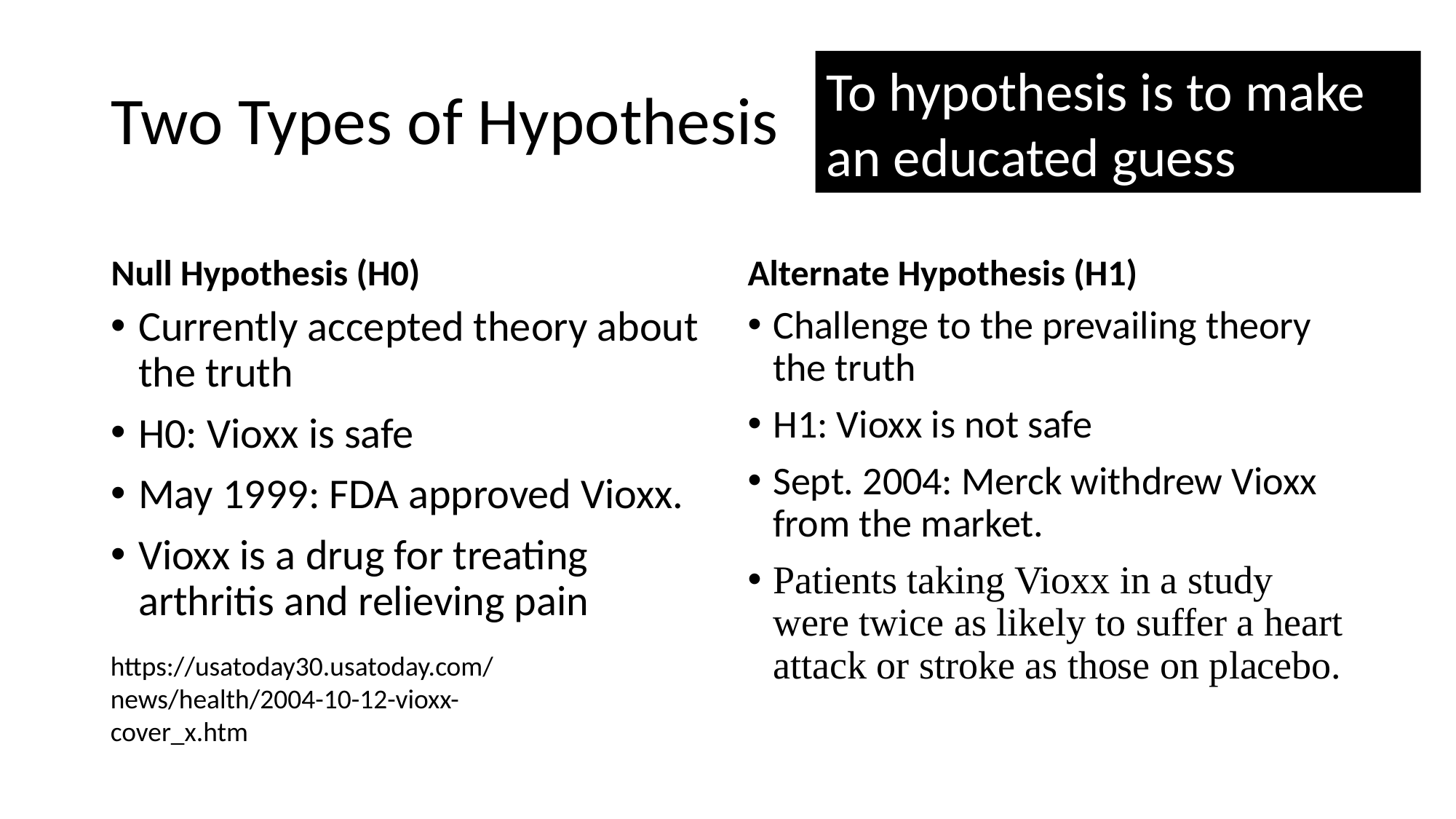

# Two Types of Hypothesis
To hypothesis is to make an educated guess
Null Hypothesis (H0)
Alternate Hypothesis (H1)
Currently accepted theory about the truth
H0: Vioxx is safe
May 1999: FDA approved Vioxx.
Vioxx is a drug for treating arthritis and relieving pain
Challenge to the prevailing theory the truth
H1: Vioxx is not safe
Sept. 2004: Merck withdrew Vioxx from the market.
Patients taking Vioxx in a study were twice as likely to suffer a heart attack or stroke as those on placebo.
https://usatoday30.usatoday.com/news/health/2004-10-12-vioxx-cover_x.htm